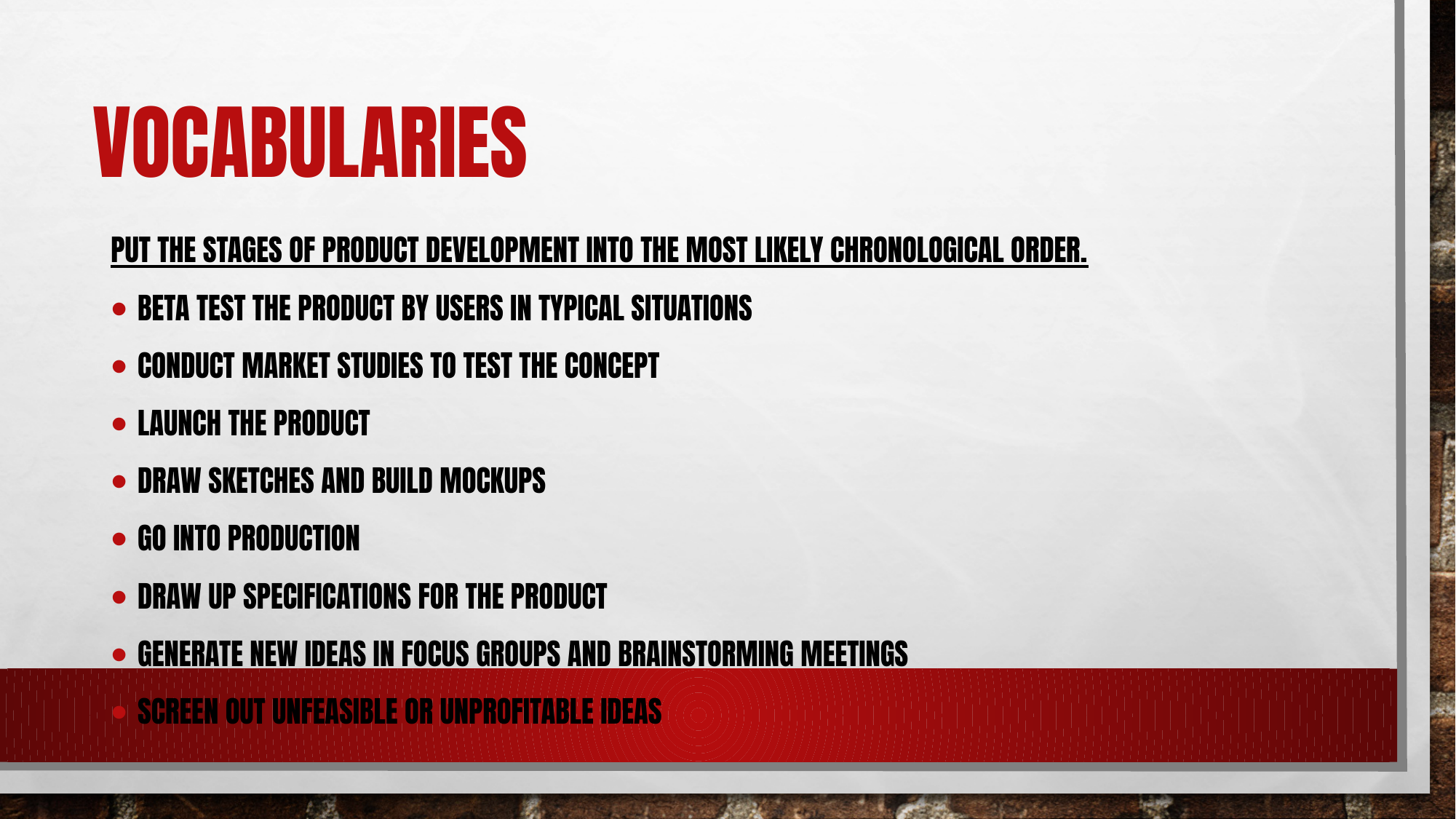

# Vocabularies
Put the stages of product development into the most likely chronological order.
Beta test the product by users in typical situations
Conduct market studies to test the concept
Launch the product
Draw sketches and build mockups
Go into production
Draw up specifications for the product
Generate new ideas in focus groups and brainstorming meetings
Screen out unfeasible or unprofitable ideas